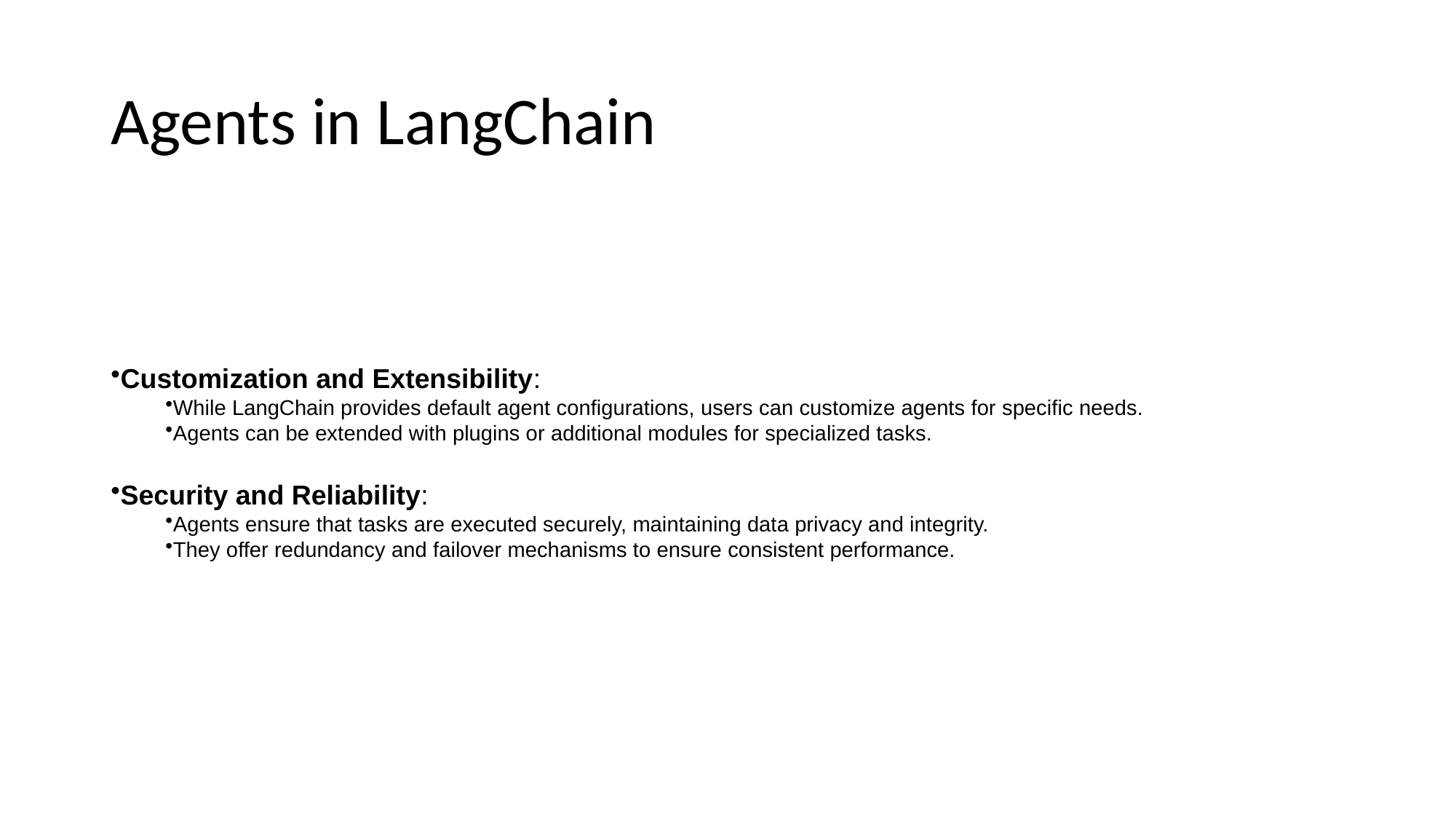

# Agents in LangChain
Customization and Extensibility:
While LangChain provides default agent configurations, users can customize agents for specific needs.
Agents can be extended with plugins or additional modules for specialized tasks.

Security and Reliability:
Agents ensure that tasks are executed securely, maintaining data privacy and integrity.
They offer redundancy and failover mechanisms to ensure consistent performance.